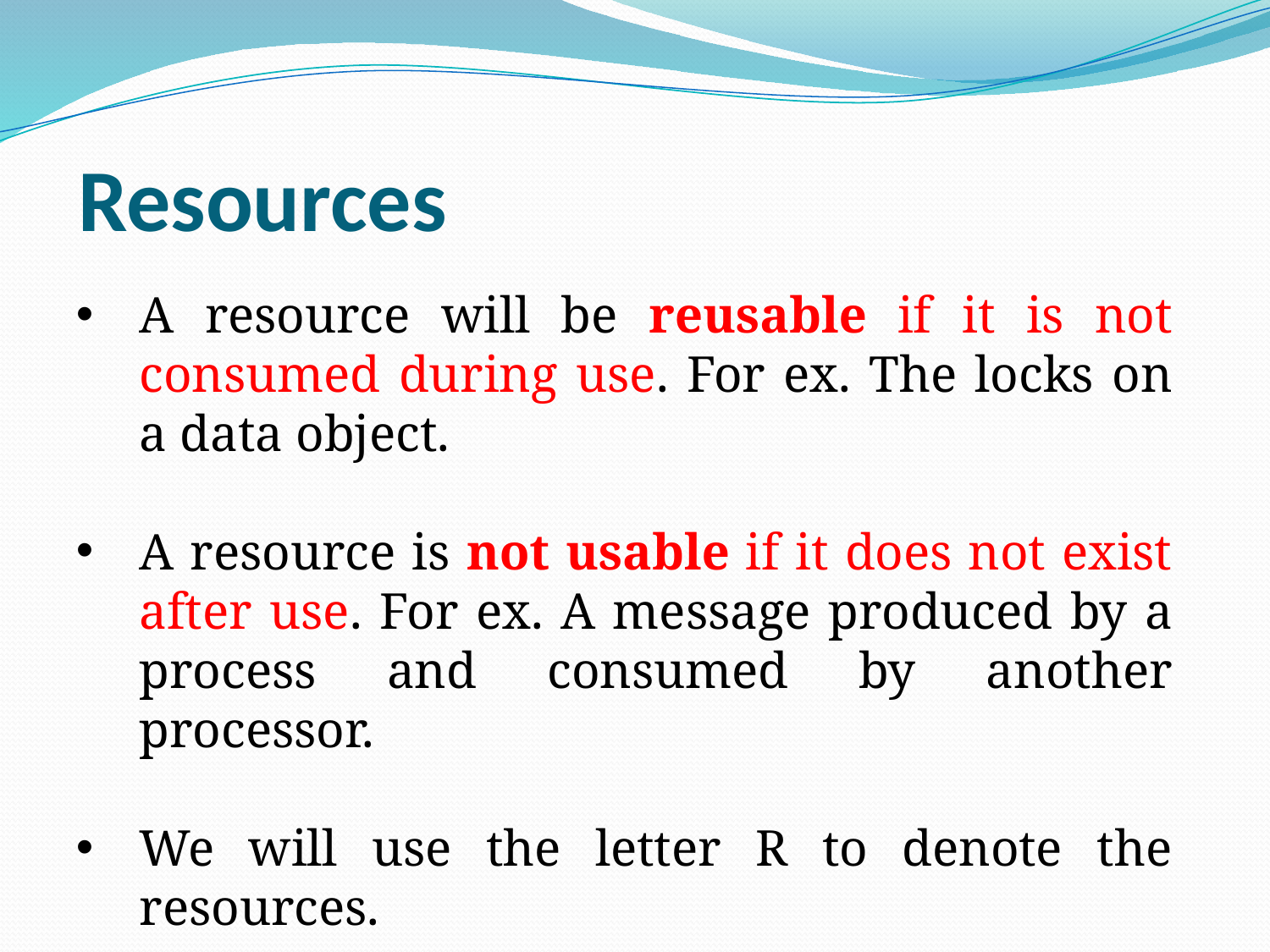

Resources
A resource will be reusable if it is not consumed during use. For ex. The locks on a data object.

A resource is not usable if it does not exist after use. For ex. A message produced by a process and consumed by another processor.

We will use the letter R to denote the resources.